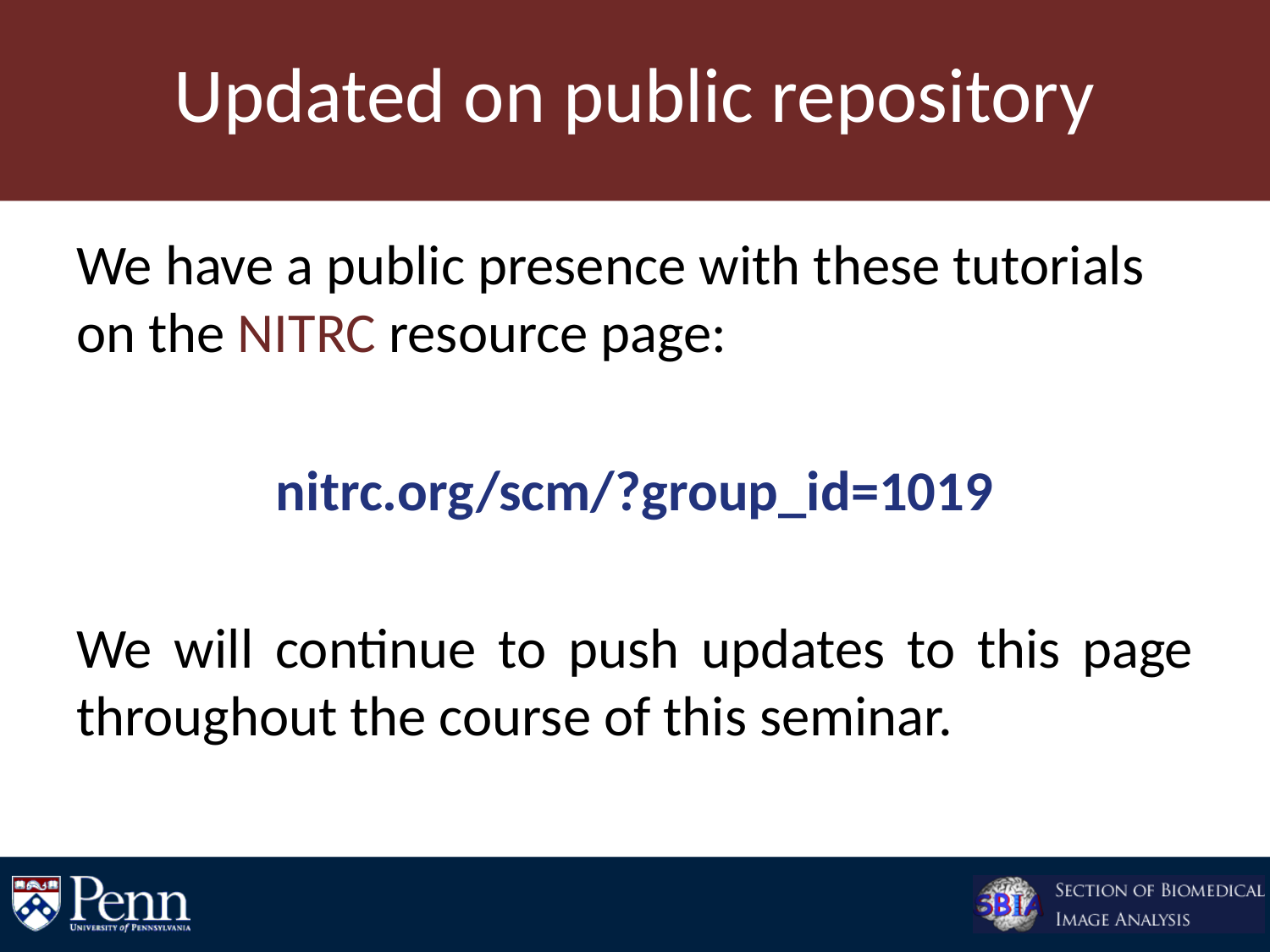

# Updated on public repository
We have a public presence with these tutorials on the NITRC resource page:

nitrc.org/scm/?group_id=1019

We will continue to push updates to this page throughout the course of this seminar.